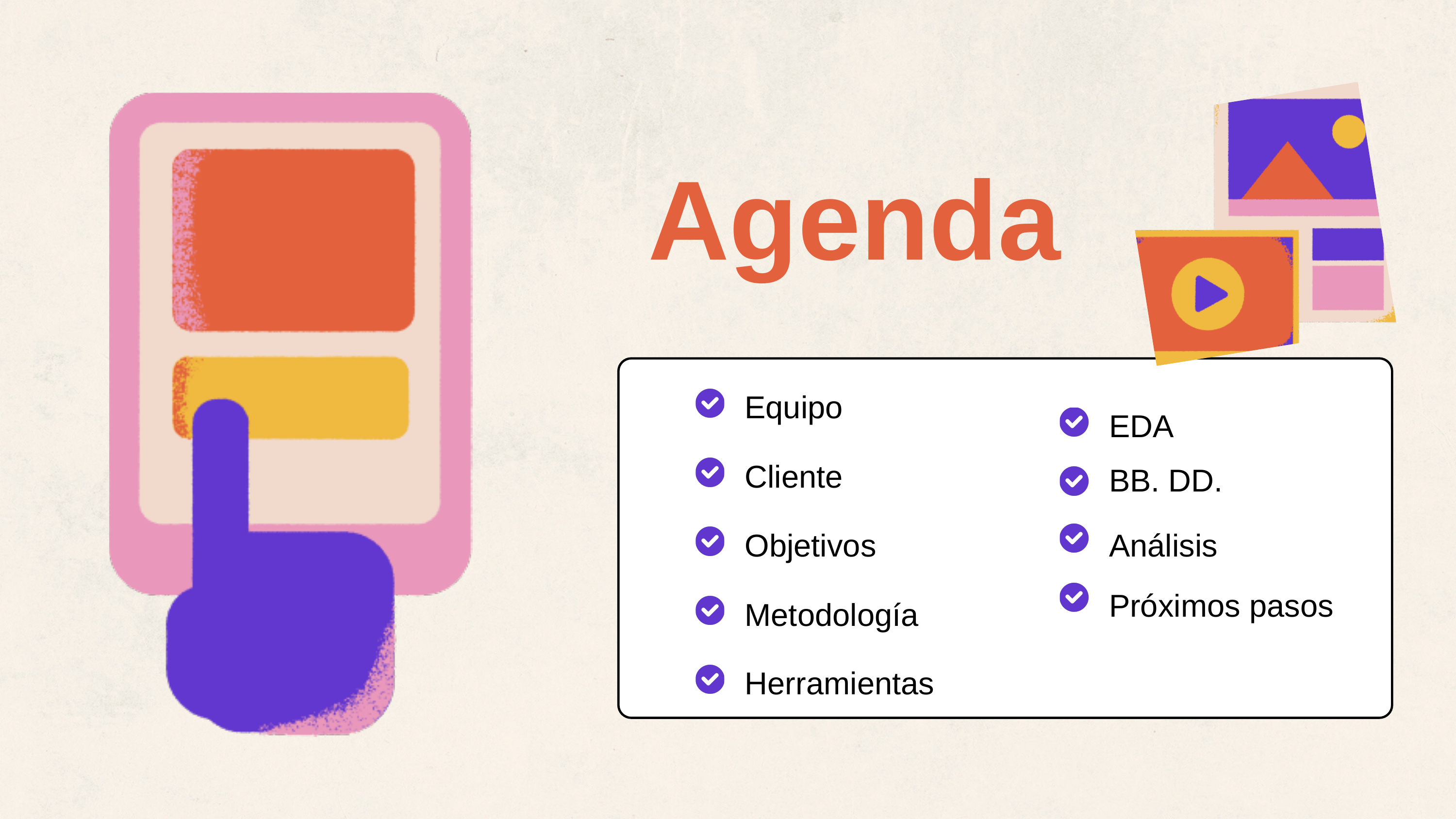

Agenda

Equipo

EDA

Cliente
BB. DD.

Objetivos
Análisis

Próximos pasos

Metodología

Herramientas